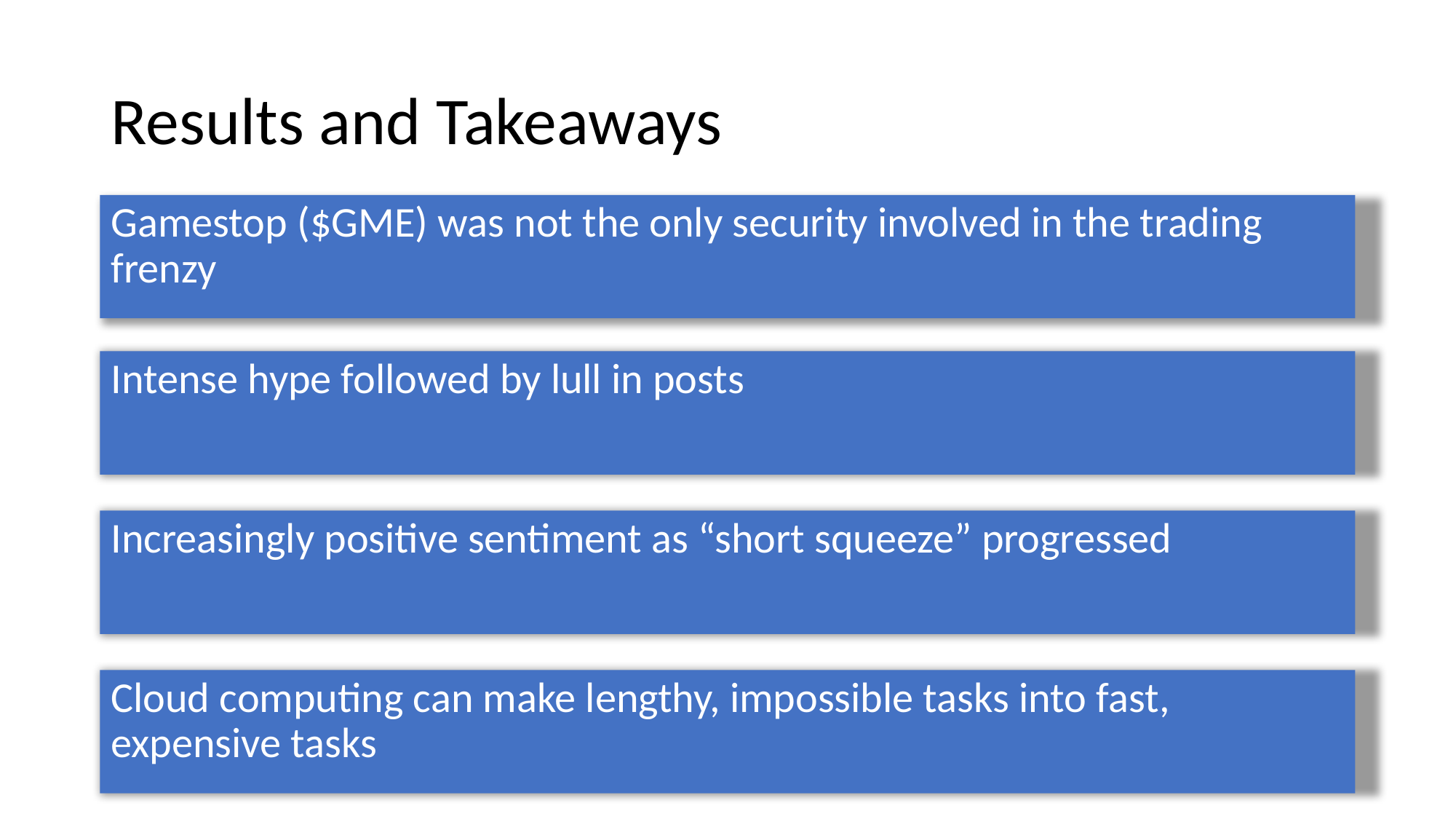

# Results and Takeaways
Gamestop ($GME) was not the only security involved in the trading frenzy
Intense hype followed by lull in posts
Increasingly positive sentiment as “short squeeze” progressed
Cloud computing can make lengthy, impossible tasks into fast, expensive tasks